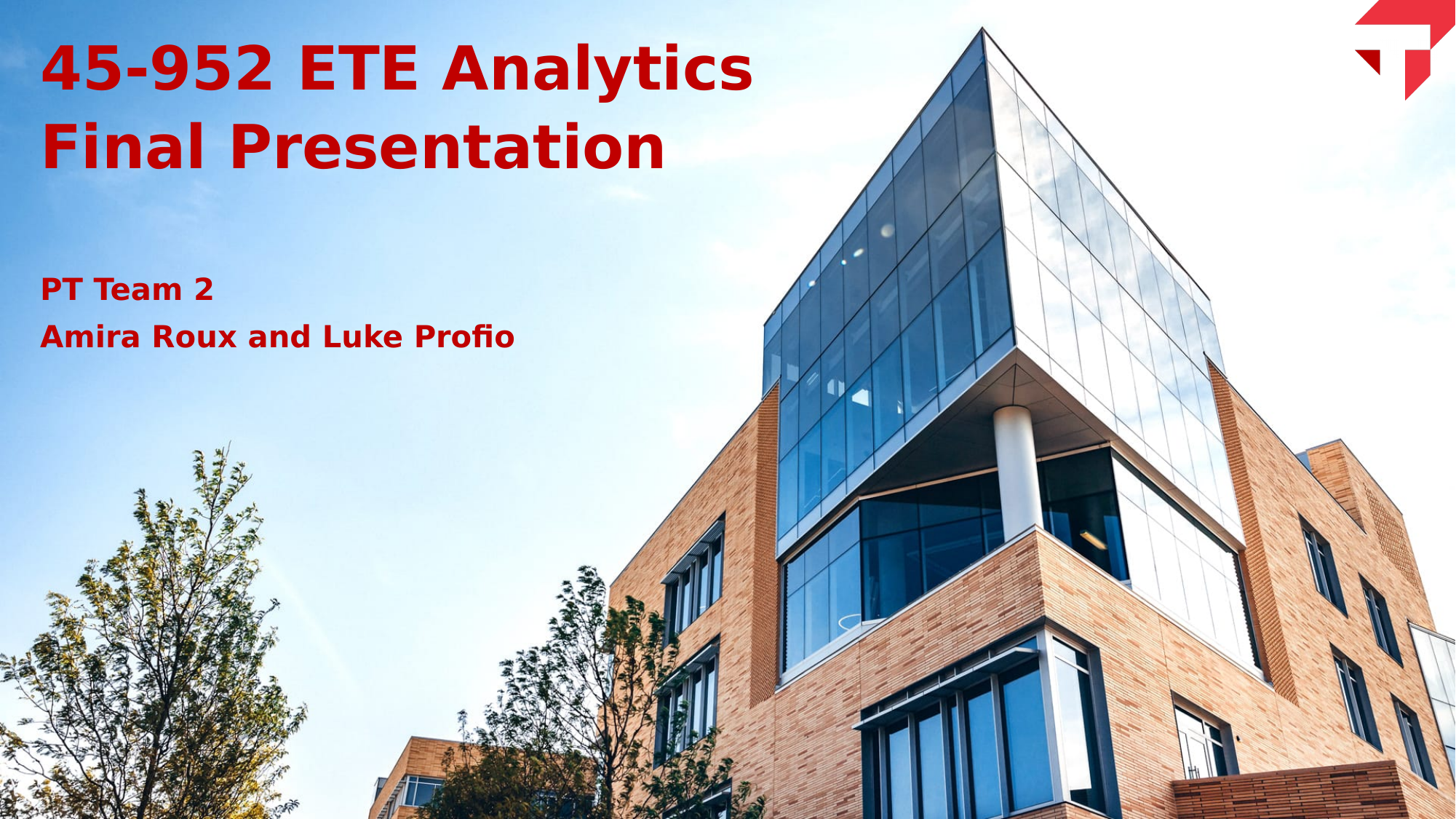

45-952 ETE Analytics
Final Presentation

PT Team 2
Amira Roux and Luke Profio